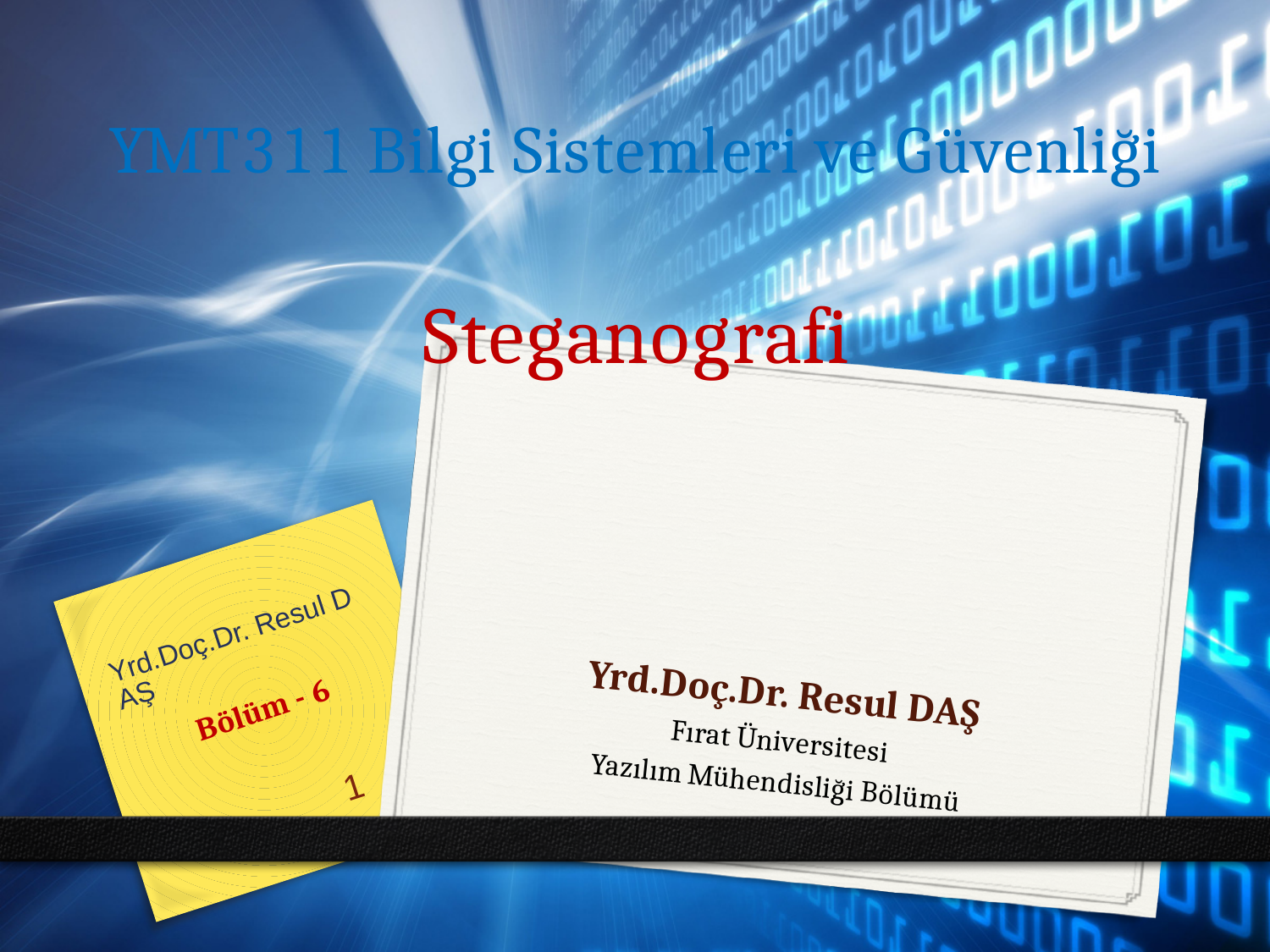

# YMT311 Bilgi Sistemleri ve Güvenliği Steganografi
Yrd.Doç.Dr. Resul DAŞ
Yrd.Doç.Dr. Resul DAŞ
Fırat Üniversitesi
Yazılım Mühendisliği Bölümü
Bölüm - 6
1